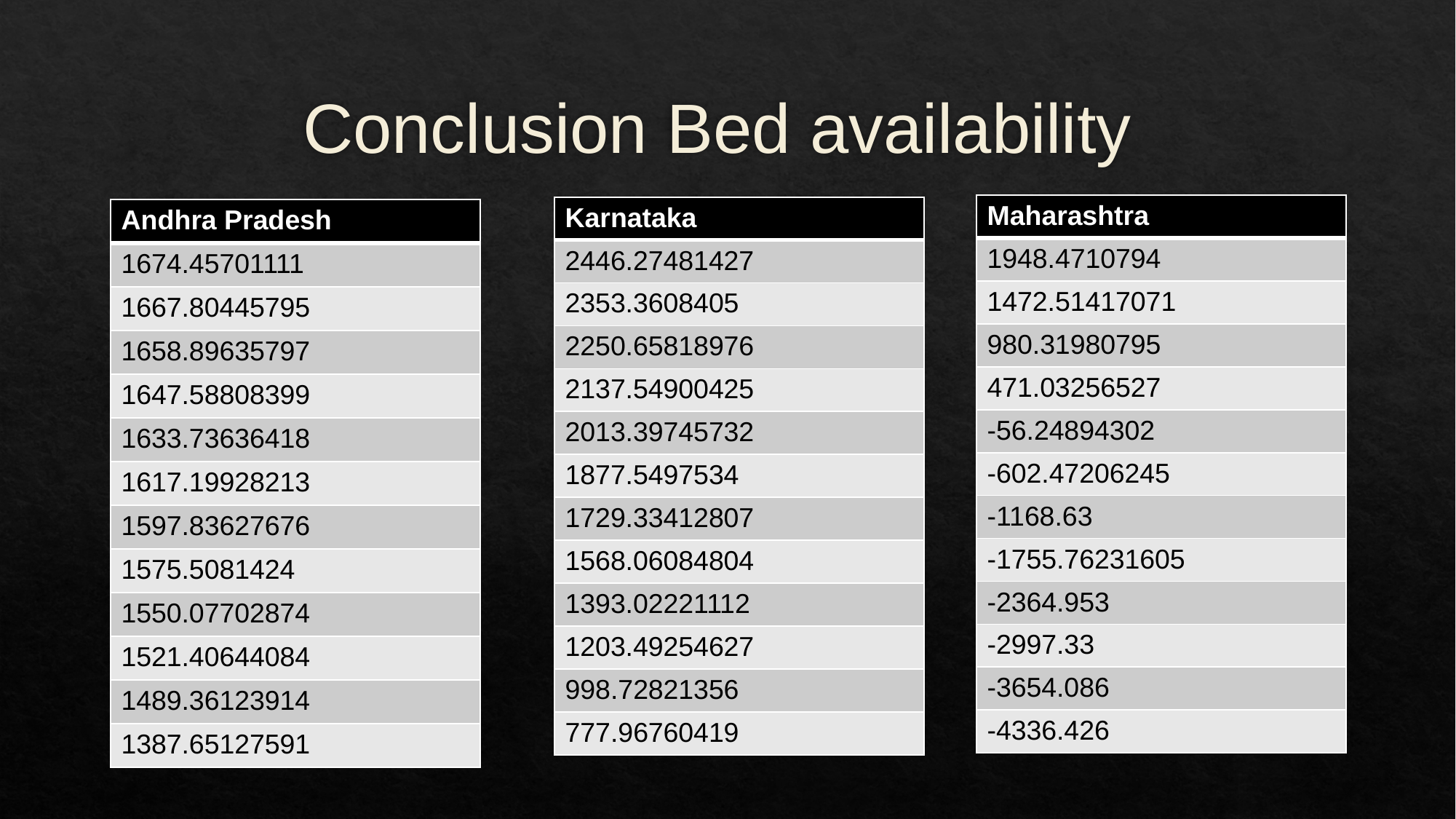

# Conclusion Bed availability
| Maharashtra |
| --- |
| 1948.4710794 |
| 1472.51417071 |
| 980.31980795 |
| 471.03256527 |
| -56.24894302 |
| -602.47206245 |
| -1168.63 |
| -1755.76231605 |
| -2364.953 |
| -2997.33 |
| -3654.086 |
| -4336.426 |
| Karnataka |
| --- |
| 2446.27481427 |
| 2353.3608405 |
| 2250.65818976 |
| 2137.54900425 |
| 2013.39745732 |
| 1877.5497534 |
| 1729.33412807 |
| 1568.06084804 |
| 1393.02221112 |
| 1203.49254627 |
| 998.72821356 |
| 777.96760419 |
| Andhra Pradesh |
| --- |
| 1674.45701111 |
| 1667.80445795 |
| 1658.89635797 |
| 1647.58808399 |
| 1633.73636418 |
| 1617.19928213 |
| 1597.83627676 |
| 1575.5081424 |
| 1550.07702874 |
| 1521.40644084 |
| 1489.36123914 |
| 1387.65127591 |